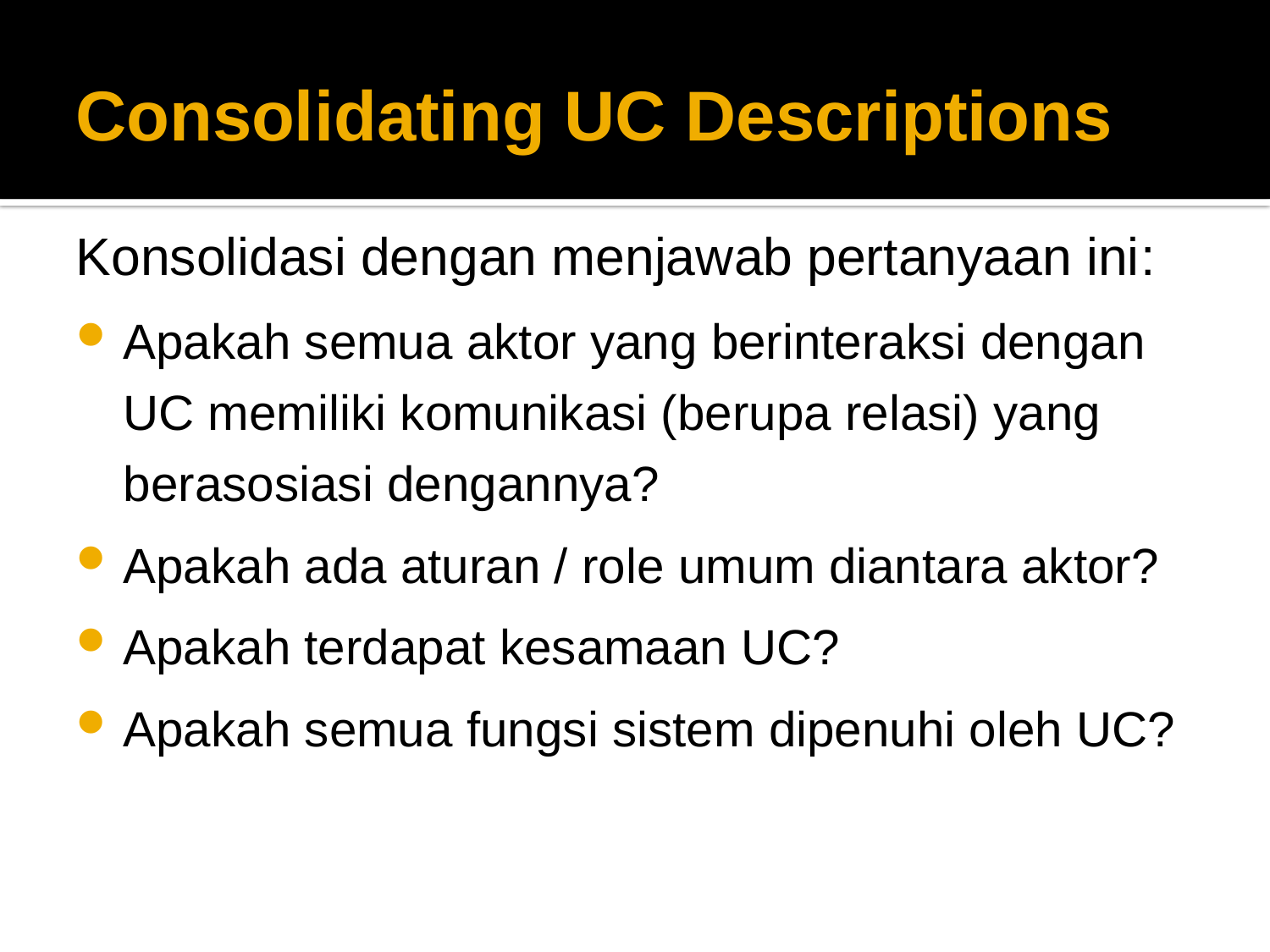

# Consolidating UC Descriptions
Konsolidasi dengan menjawab pertanyaan ini:
Apakah semua aktor yang berinteraksi dengan UC memiliki komunikasi (berupa relasi) yang berasosiasi dengannya?
Apakah ada aturan / role umum diantara aktor?
Apakah terdapat kesamaan UC?
Apakah semua fungsi sistem dipenuhi oleh UC?